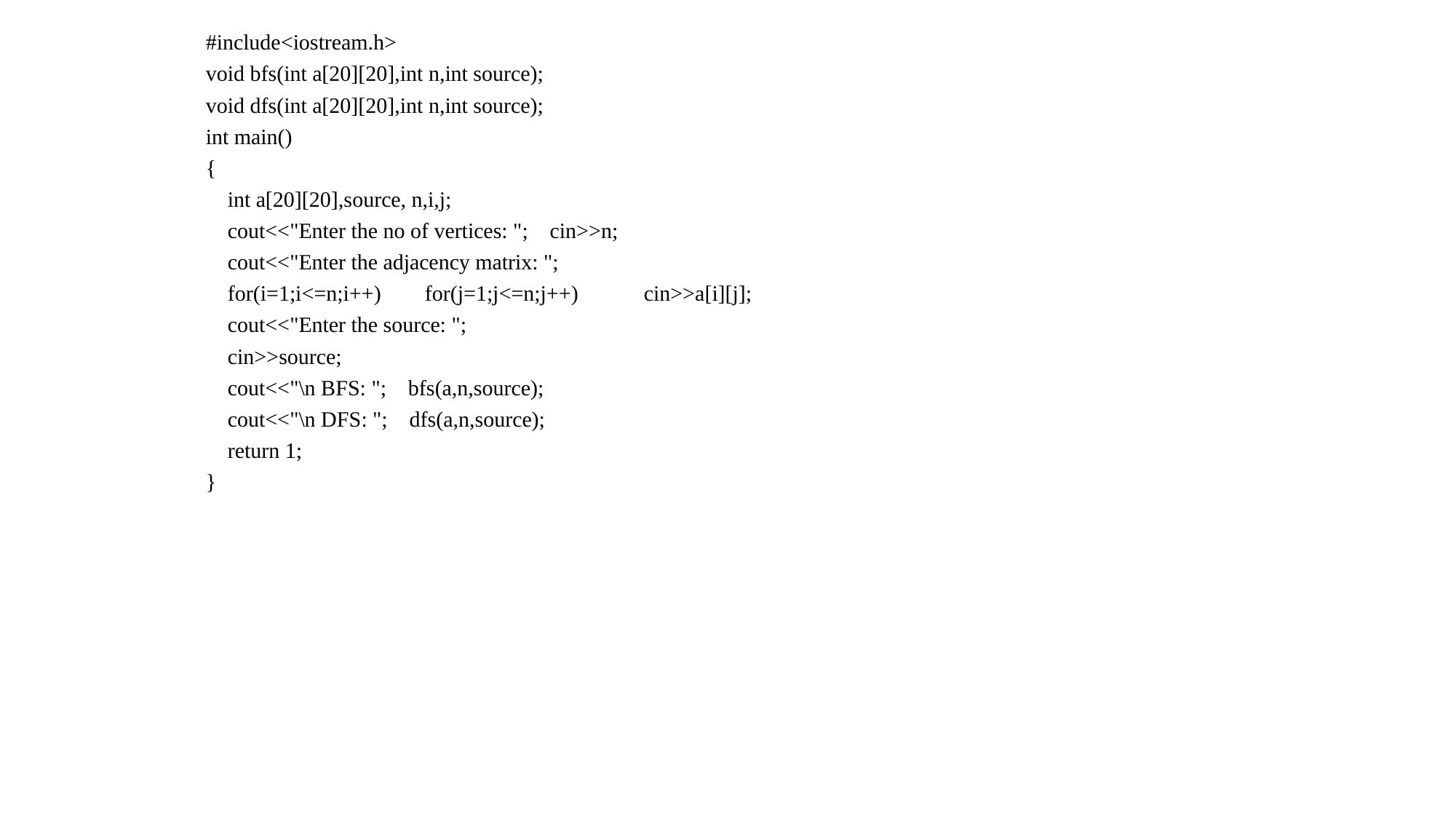

#include<iostream.h>
void bfs(int a[20][20],int n,int source);
void dfs(int a[20][20],int n,int source);
int main()
{
    int a[20][20],source, n,i,j;
    cout<<"Enter the no of vertices: ";    cin>>n;
    cout<<"Enter the adjacency matrix: ";
    for(i=1;i<=n;i++)        for(j=1;j<=n;j++)            cin>>a[i][j];
    cout<<"Enter the source: ";
    cin>>source;
    cout<<"\n BFS: ";    bfs(a,n,source);
    cout<<"\n DFS: ";    dfs(a,n,source);
    return 1;
}